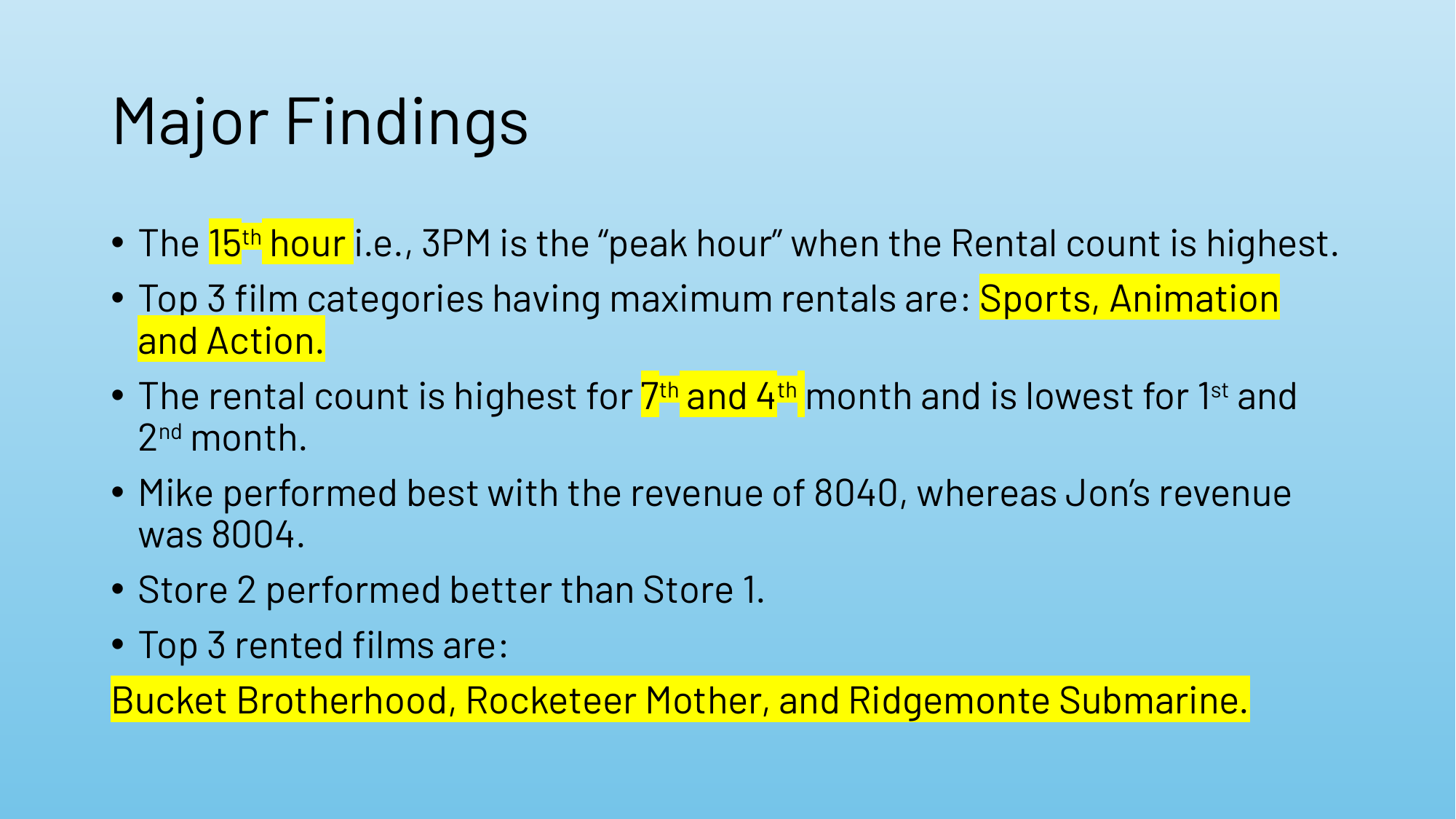

# Major Findings
The 15th hour i.e., 3PM is the “peak hour” when the Rental count is highest.
Top 3 film categories having maximum rentals are: Sports, Animation and Action.
The rental count is highest for 7th and 4th month and is lowest for 1st and 2nd month.
Mike performed best with the revenue of 8040, whereas Jon’s revenue was 8004.
Store 2 performed better than Store 1.
Top 3 rented films are:
Bucket Brotherhood, Rocketeer Mother, and Ridgemonte Submarine.